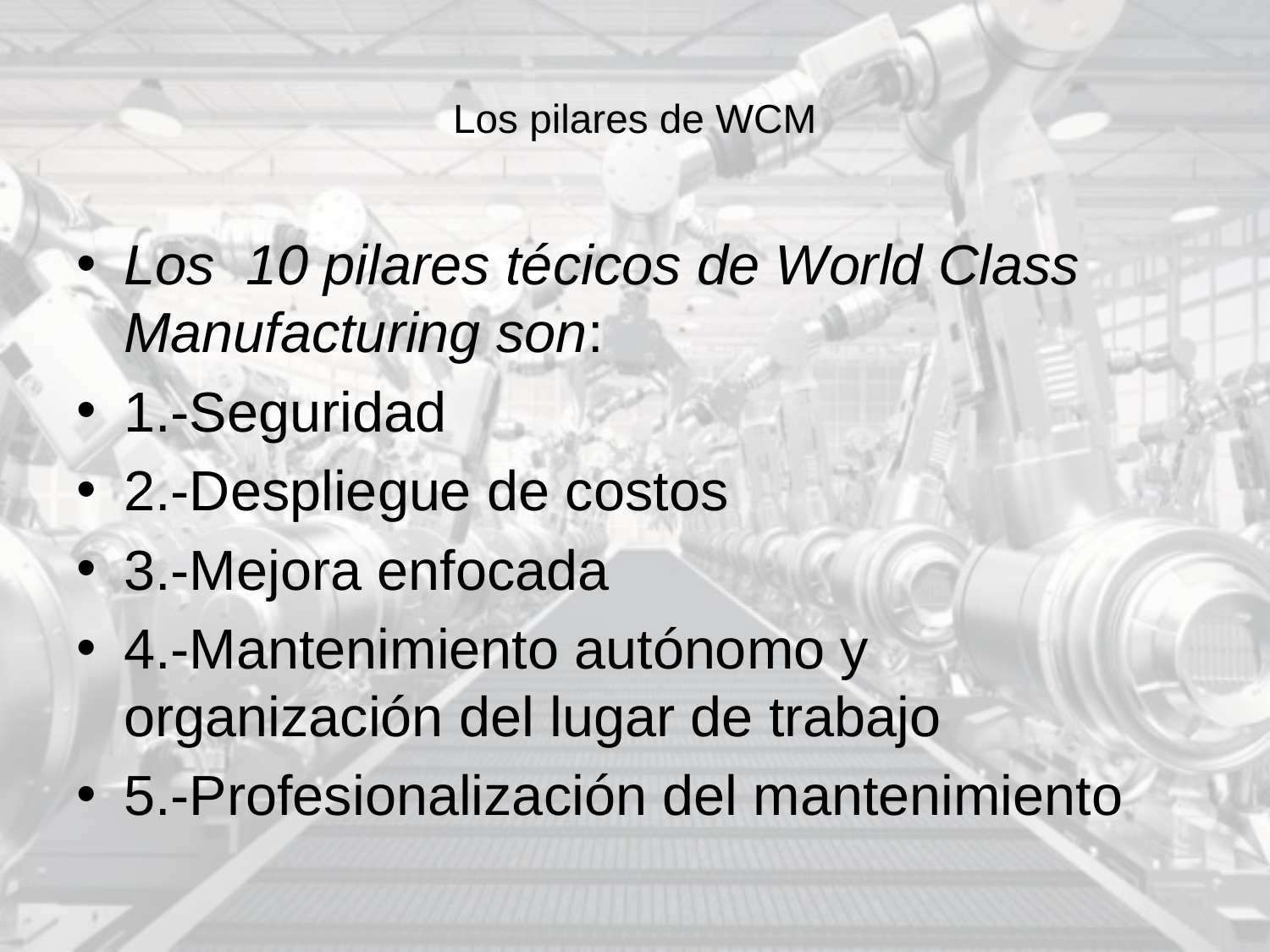

# Los pilares de WCM
Los  10 pilares técicos de World Class Manufacturing son:
1.-Seguridad
2.-Despliegue de costos
3.-Mejora enfocada
4.-Mantenimiento autónomo y organización del lugar de trabajo
5.-Profesionalización del mantenimiento